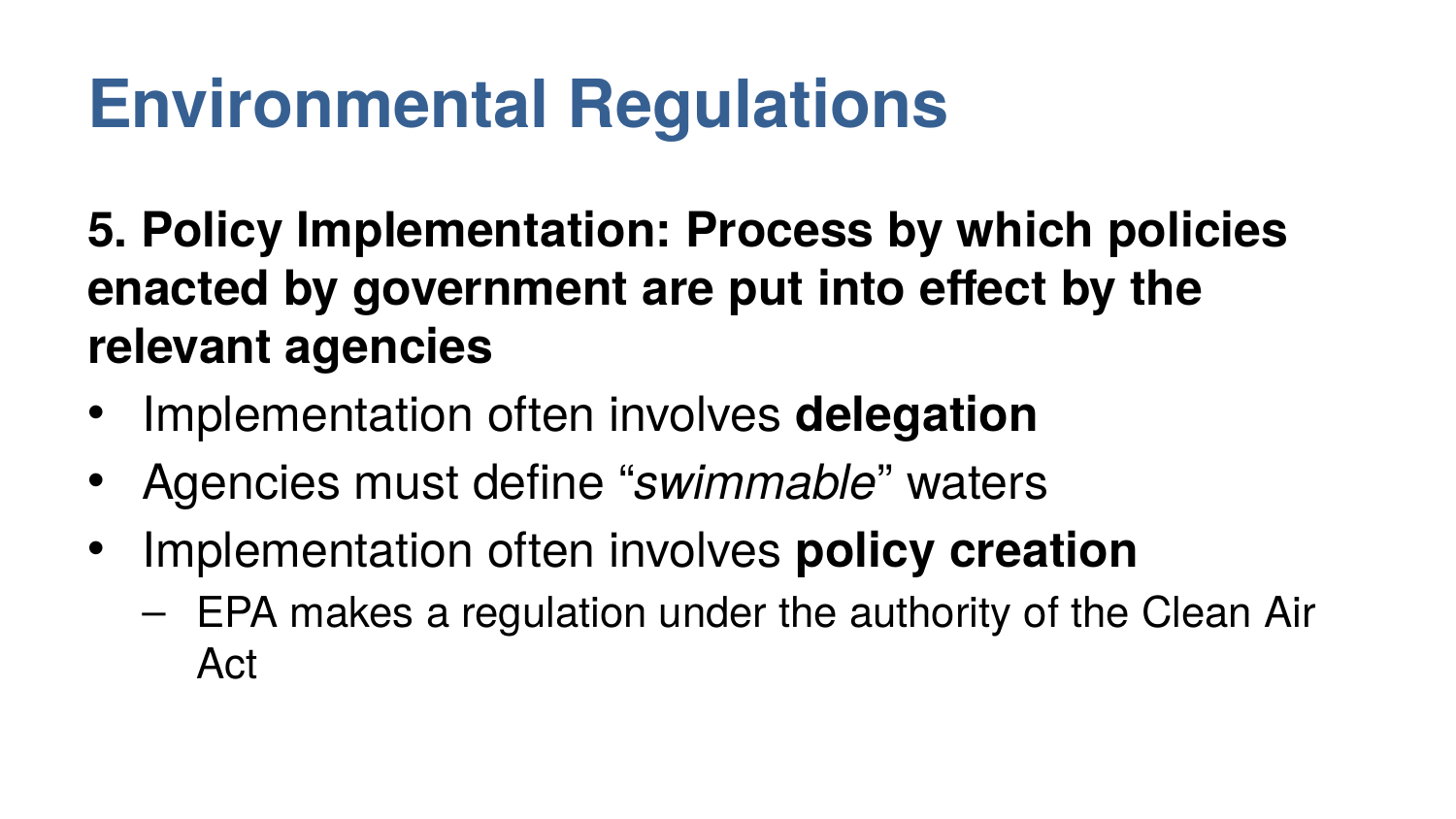

# Environmental Regulations
5. Policy Implementation: Process by which policies enacted by government are put into effect by the relevant agencies
Implementation often involves delegation
Agencies must define “swimmable” waters
Implementation often involves policy creation
EPA makes a regulation under the authority of the Clean Air Act